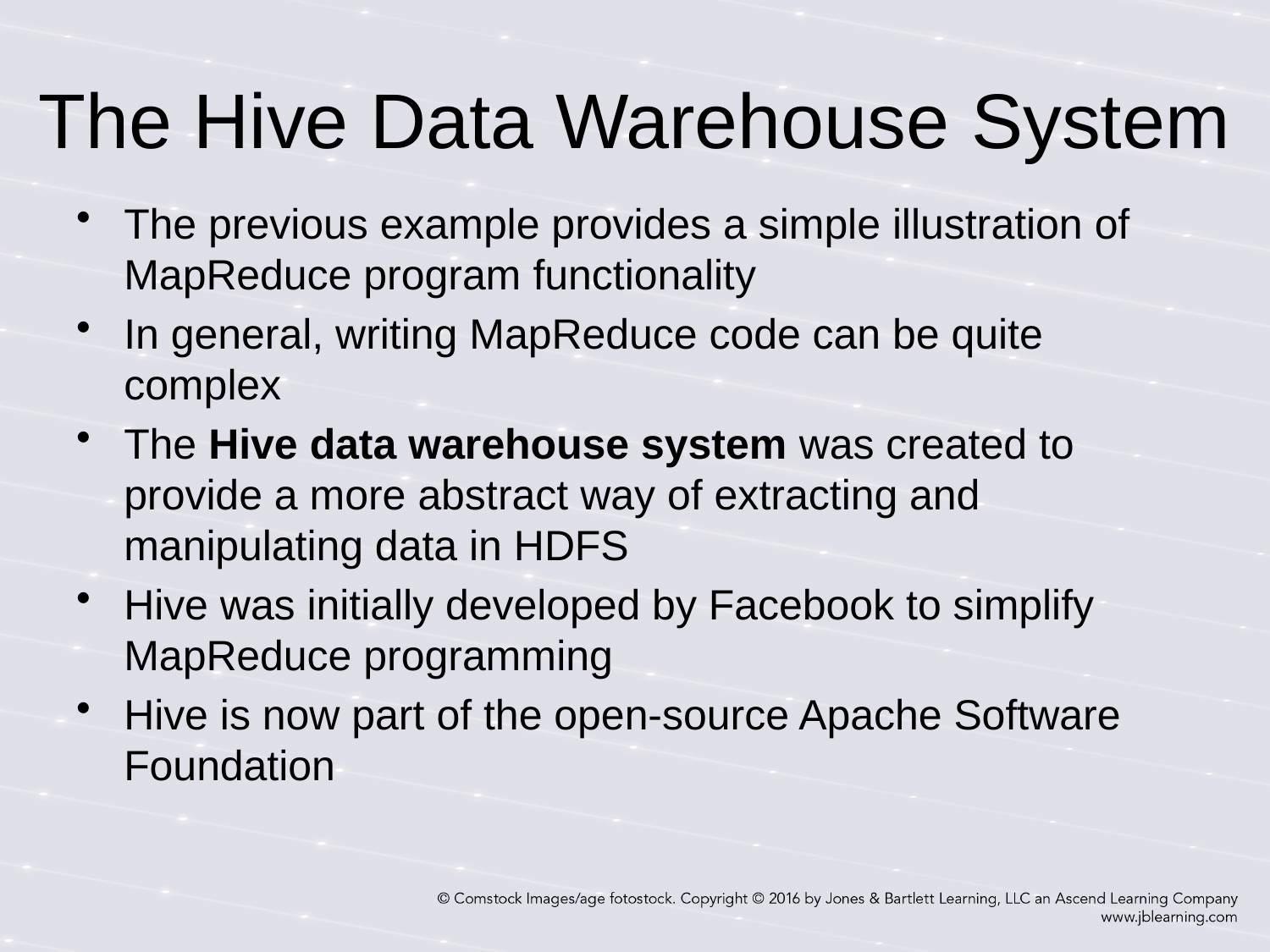

# The Hive Data Warehouse System
The previous example provides a simple illustration of  MapReduce program functionality
In general, writing MapReduce code can be quite complex
The Hive data warehouse system was created to provide a more abstract way of extracting and manipulating data in HDFS
Hive was initially developed by Facebook to simplify MapReduce programming
Hive is now part of the open-source Apache Software Foundation